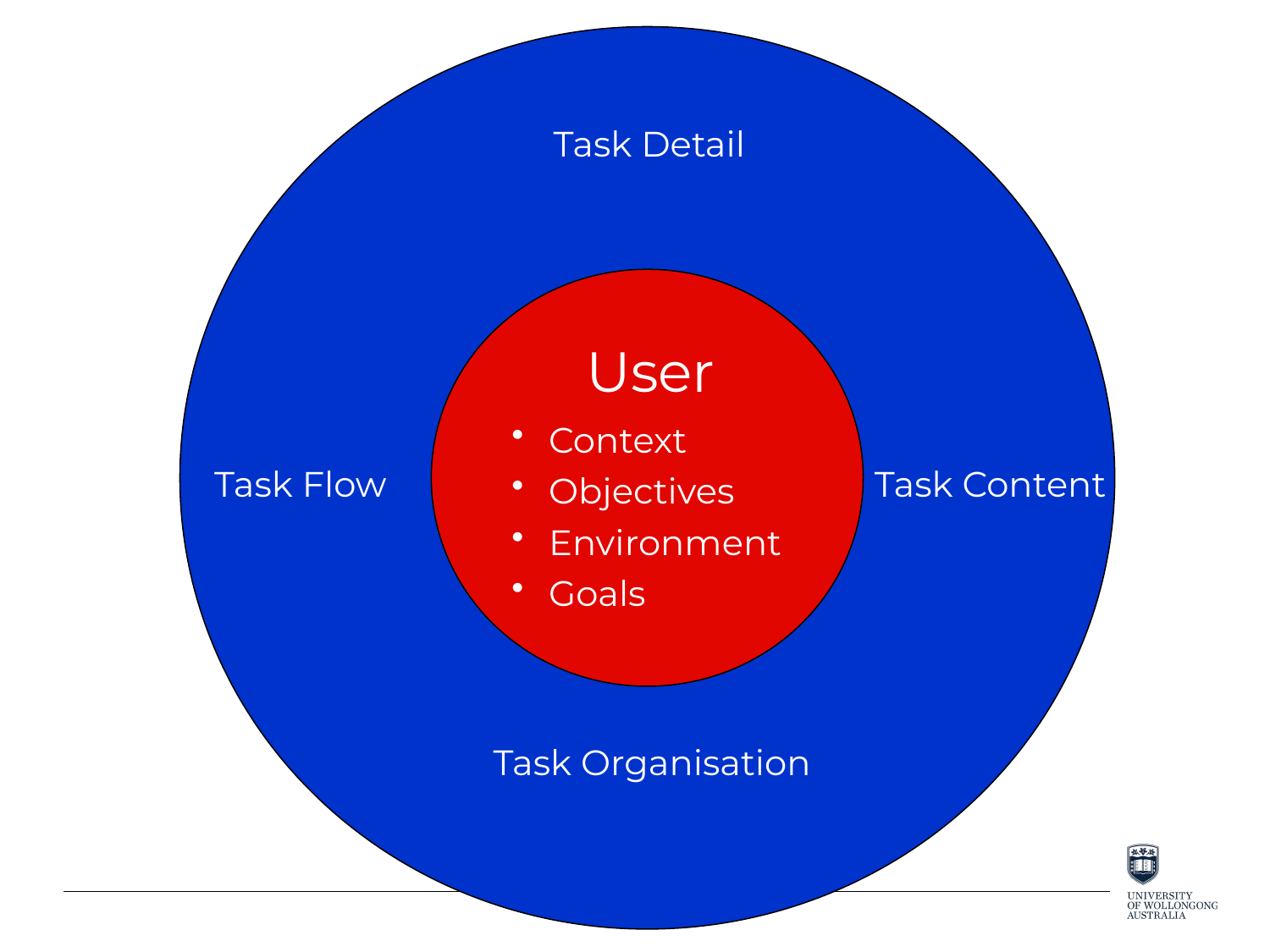

Task Detail

User
Context
Objectives
Environment
Goals
Task Flow
Task Content
Task Organisation